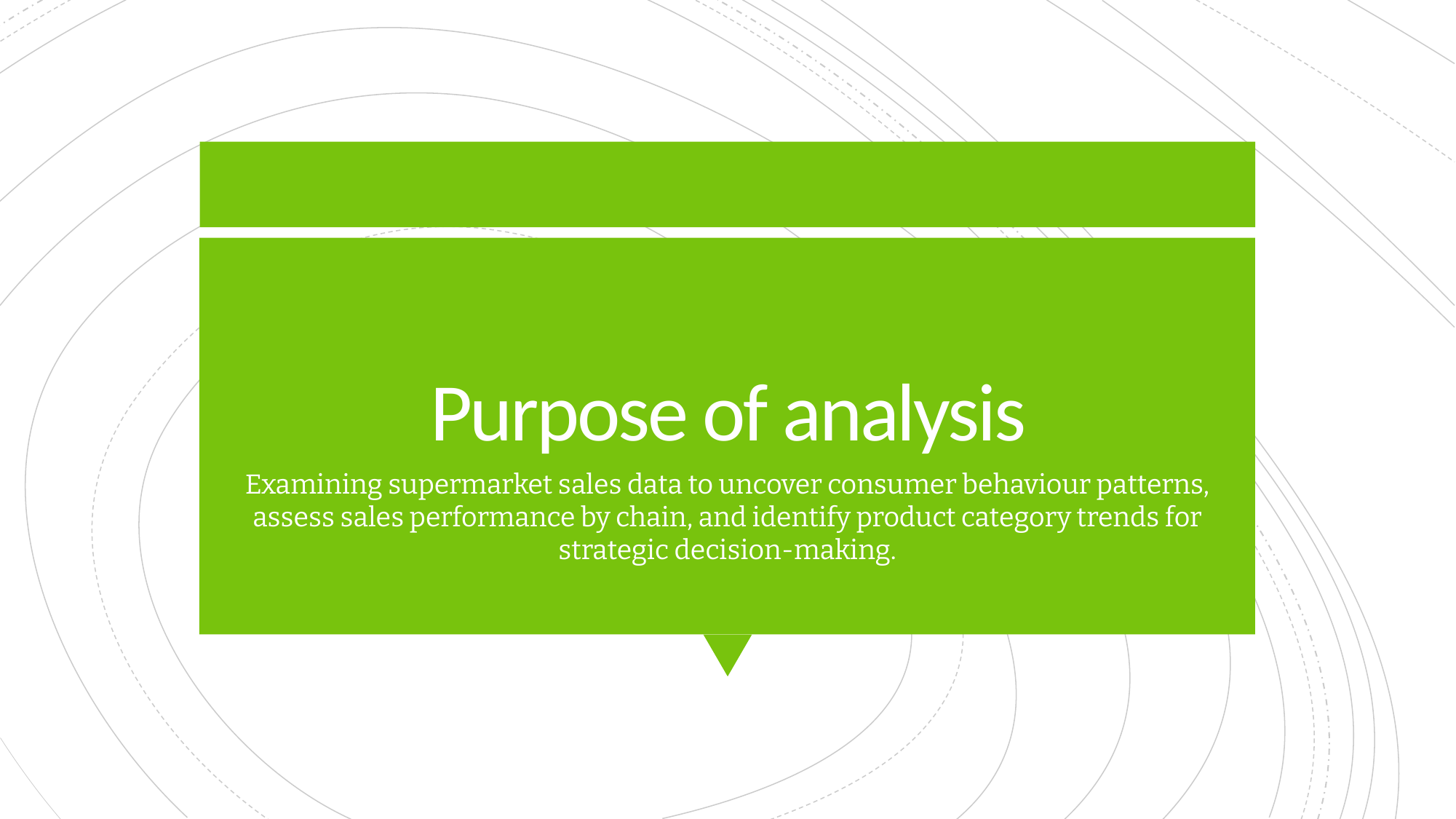

# Purpose of analysis
Examining supermarket sales data to uncover consumer behaviour patterns, assess sales performance by chain, and identify product category trends for strategic decision-making.